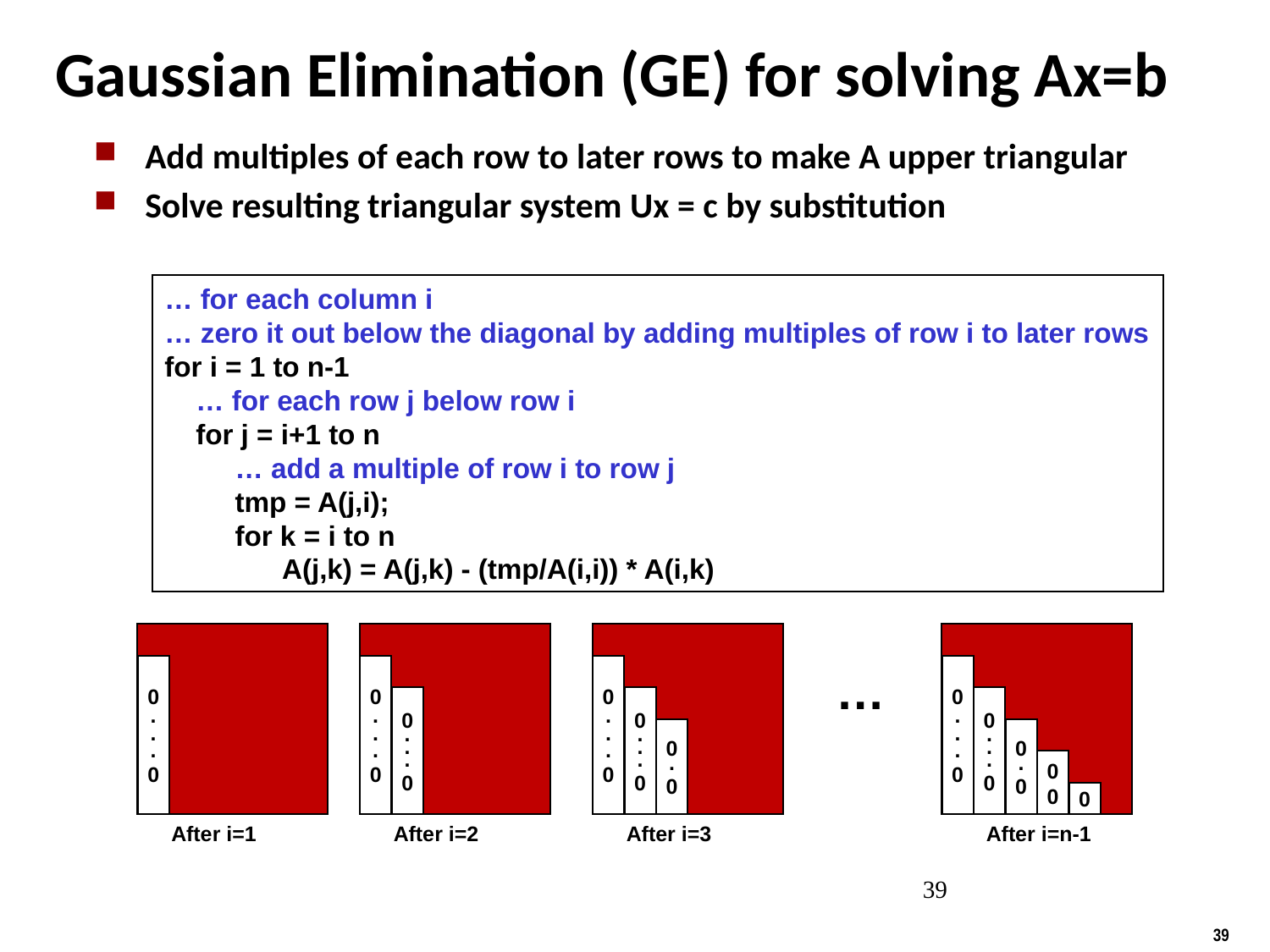

# Gaussian Elimination (GE) for solving Ax=b
Add multiples of each row to later rows to make A upper triangular
Solve resulting triangular system Ux = c by substitution
… for each column i
… zero it out below the diagonal by adding multiples of row i to later rows
for i = 1 to n-1
    … for each row j below row i
    for j = i+1 to n
         … add a multiple of row i to row j
         tmp = A(j,i);
         for k = i to n
               A(j,k) = A(j,k) - (tmp/A(i,i)) * A(i,k)

…
0
.
.
.
0
0
.
.
.
0
0
.
.
.
0
0
.
.
.
0
0
.
.
.
0
0
.
.
.
0
0
.
.
.
0
0
.
0
0
.
0
0
0
0
After i=1
After i=2
After i=3
After i=n-1
39